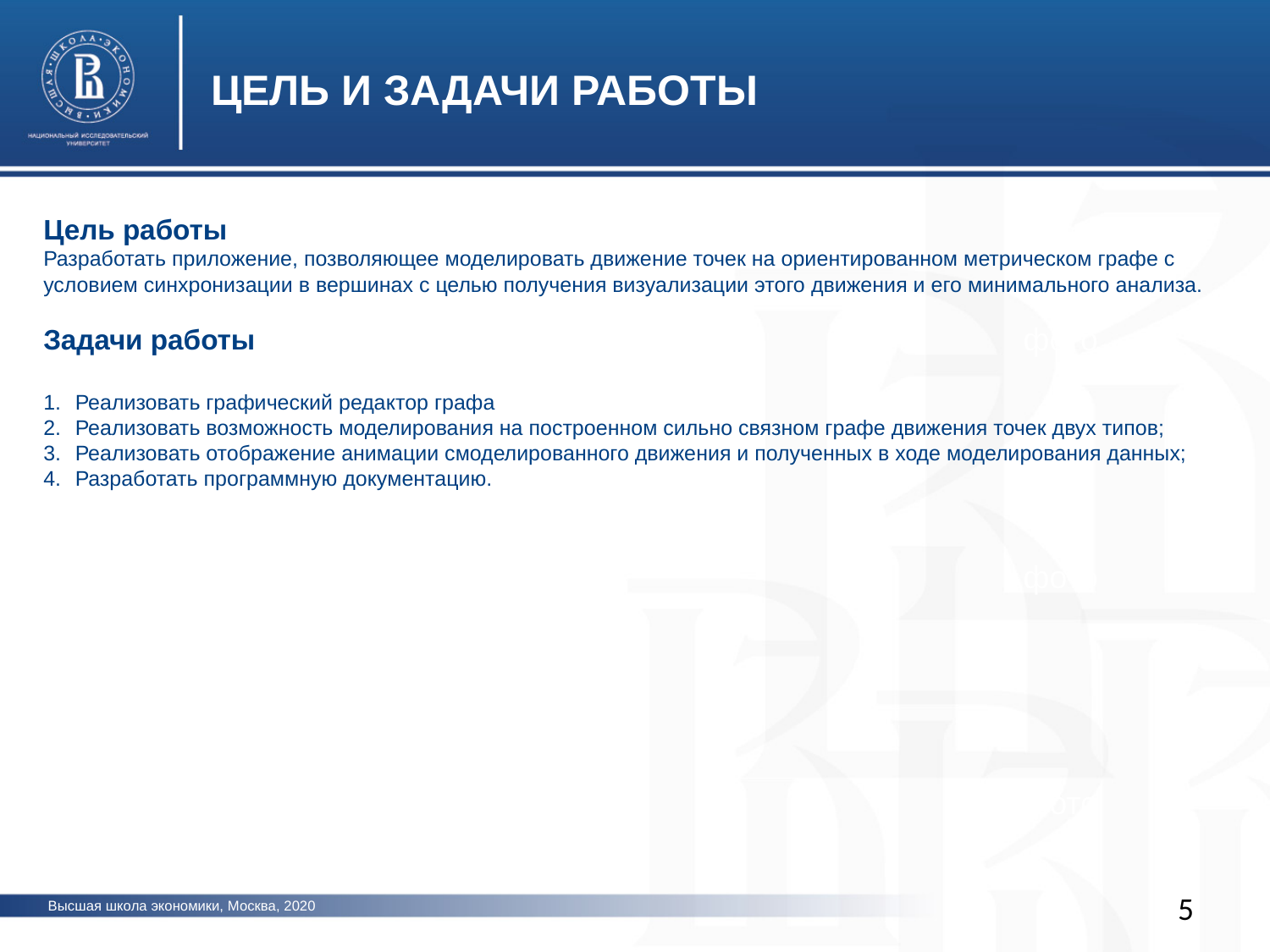

ЦЕЛЬ И ЗАДАЧИ РАБОТЫ
Цель работы
Разработать приложение, позволяющее моделировать движение точек на ориентированном метрическом графе с условием синхронизации в вершинах с целью получения визуализации этого движения и его минимального анализа.

Задачи работы

Реализовать графический редактор графа
Реализовать возможность моделирования на построенном сильно связном графе движения точек двух типов;
Реализовать отображение анимации смоделированного движения и полученных в ходе моделирования данных;
Разработать программную документацию.
фото
фото
фото
5
Высшая школа экономики, Москва, 2020